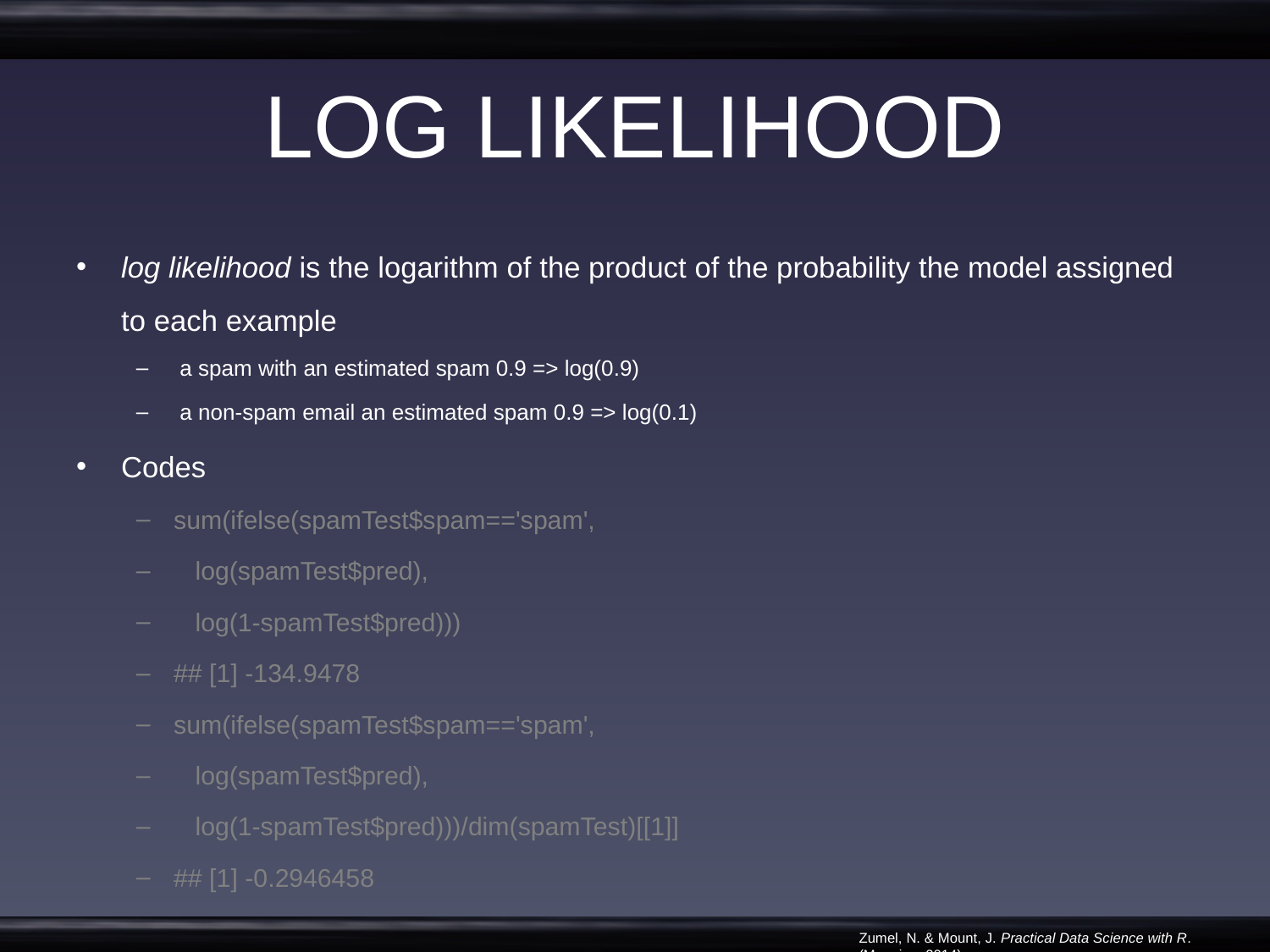

# LOG LIKELIHOOD
log likelihood is the logarithm of the product of the probability the model assigned to each example
 a spam with an estimated spam 0.9 => log(0.9)
 a non-spam email an estimated spam 0.9 => log(0.1)
Codes
sum(ifelse(spamTest$spam=='spam',
   log(spamTest$pred),
   log(1-spamTest$pred)))
## [1] -134.9478
sum(ifelse(spamTest$spam=='spam',
   log(spamTest$pred),
   log(1-spamTest$pred)))/dim(spamTest)[[1]]
## [1] -0.2946458